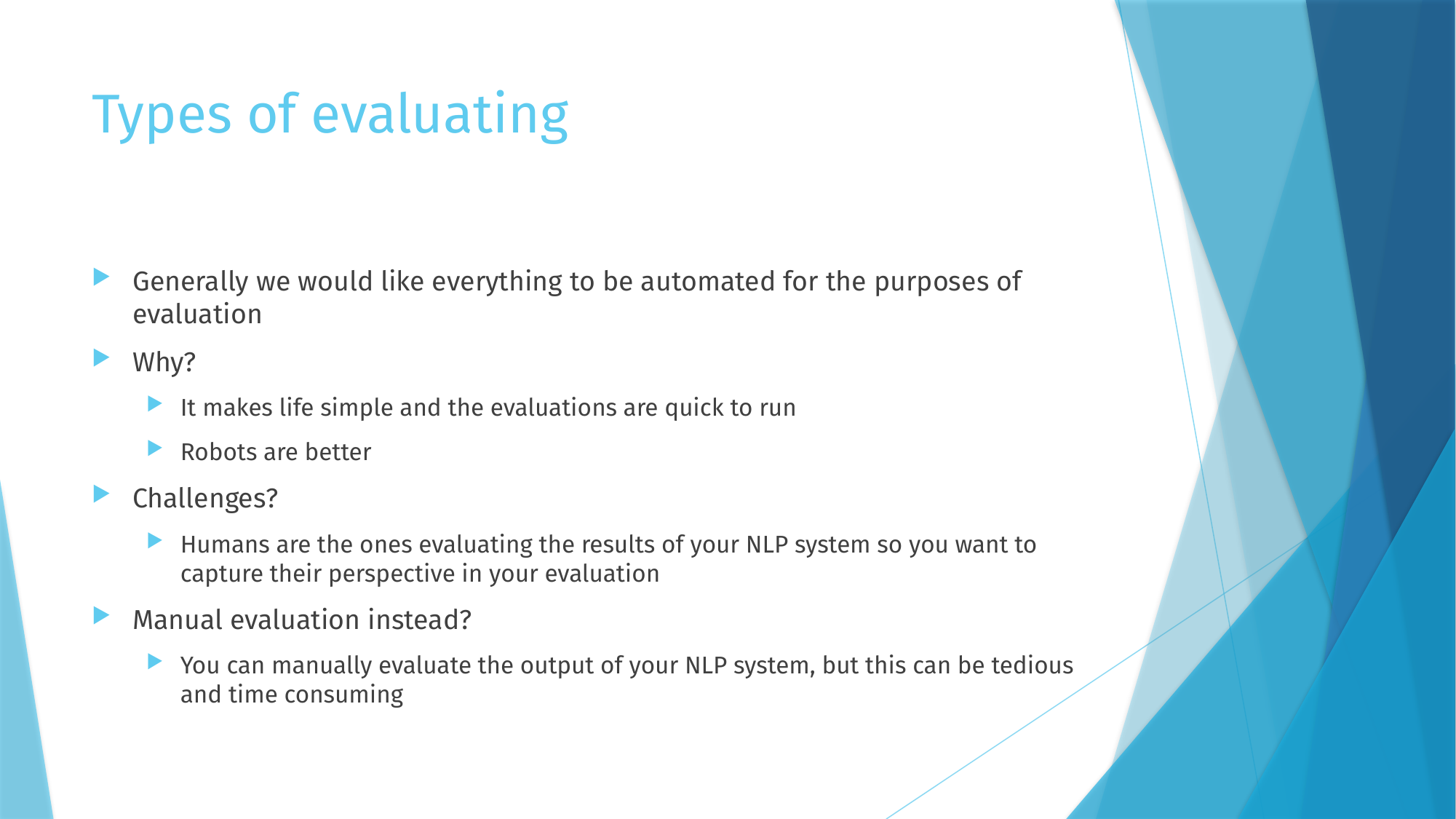

# Types of evaluating
Generally we would like everything to be automated for the purposes of evaluation
Why?
It makes life simple and the evaluations are quick to run
Robots are better
Challenges?
Humans are the ones evaluating the results of your NLP system so you want to capture their perspective in your evaluation
Manual evaluation instead?
You can manually evaluate the output of your NLP system, but this can be tedious and time consuming